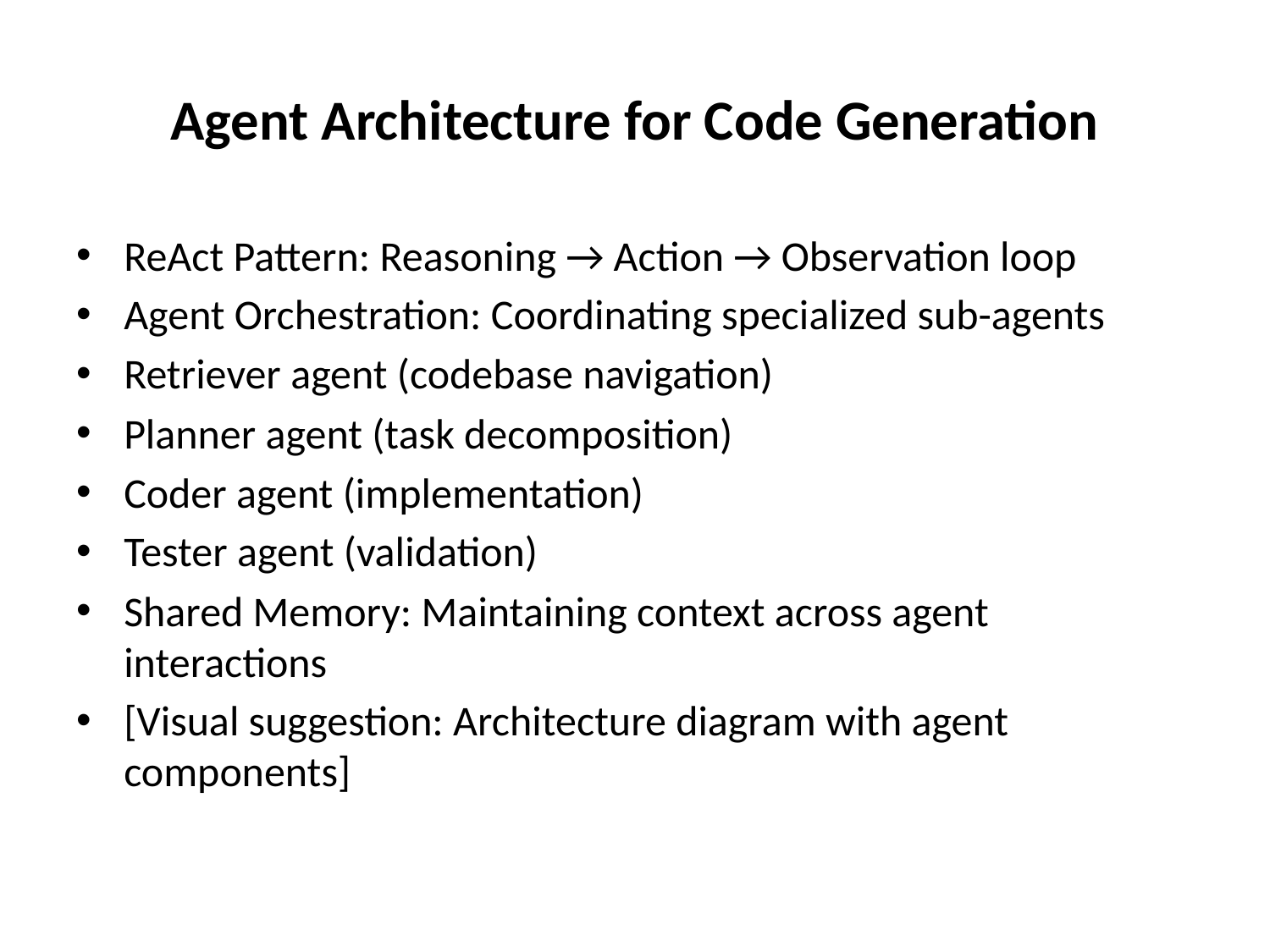

# Agent Architecture for Code Generation
ReAct Pattern: Reasoning → Action → Observation loop
Agent Orchestration: Coordinating specialized sub-agents
Retriever agent (codebase navigation)
Planner agent (task decomposition)
Coder agent (implementation)
Tester agent (validation)
Shared Memory: Maintaining context across agent interactions
[Visual suggestion: Architecture diagram with agent components]